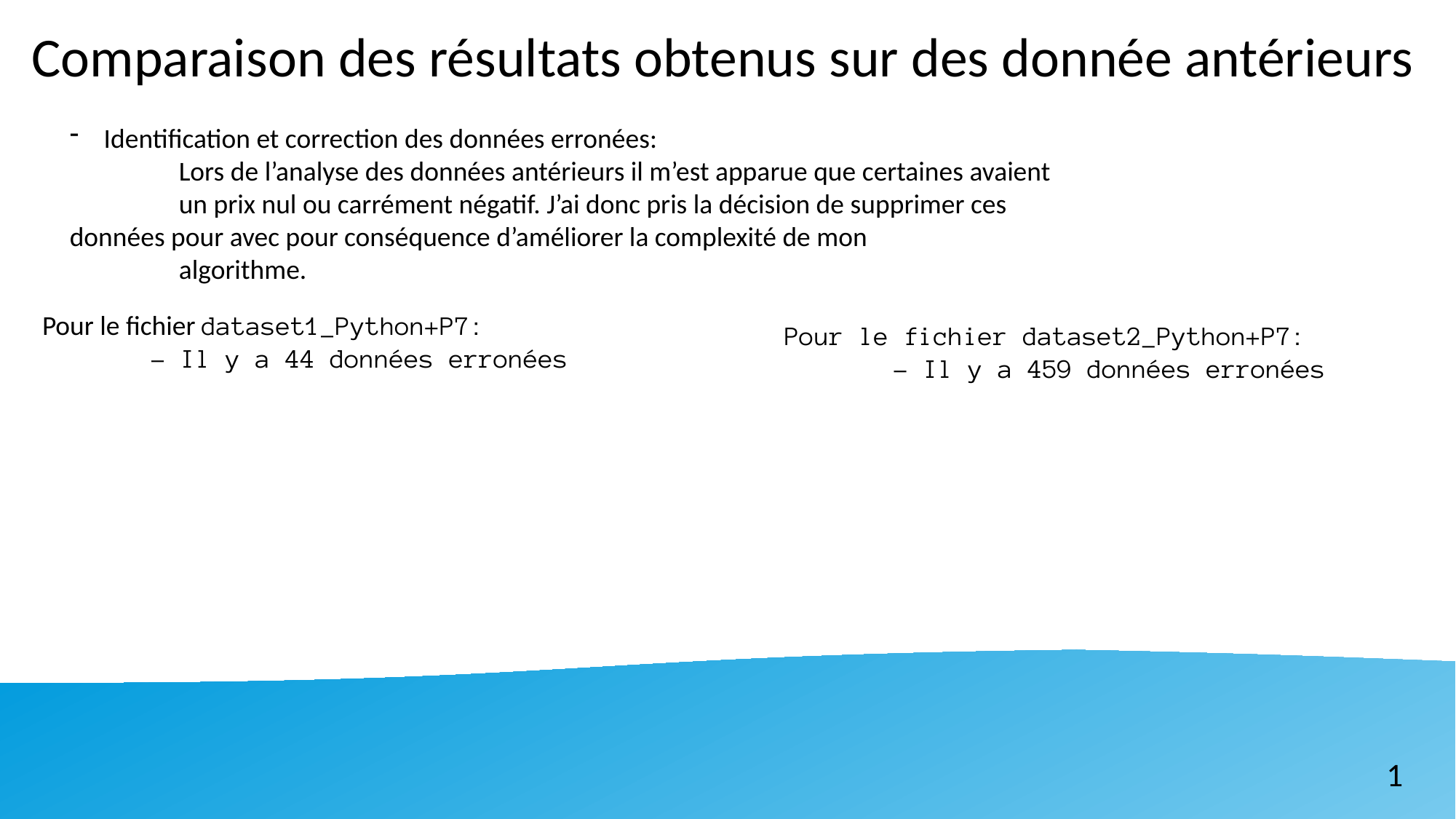

Comparaison des résultats obtenus sur des donnée antérieurs
Identification et correction des données erronées:
	Lors de l’analyse des données antérieurs il m’est apparue que certaines avaient
	un prix nul ou carrément négatif. J’ai donc pris la décision de supprimer ces 	données pour avec pour conséquence d’améliorer la complexité de mon                               	algorithme.
Pour le fichier dataset1_Python+P7:
	- Il y a 44 données erronées

Pour le fichier dataset2_Python+P7:
	- Il y a 459 données erronées